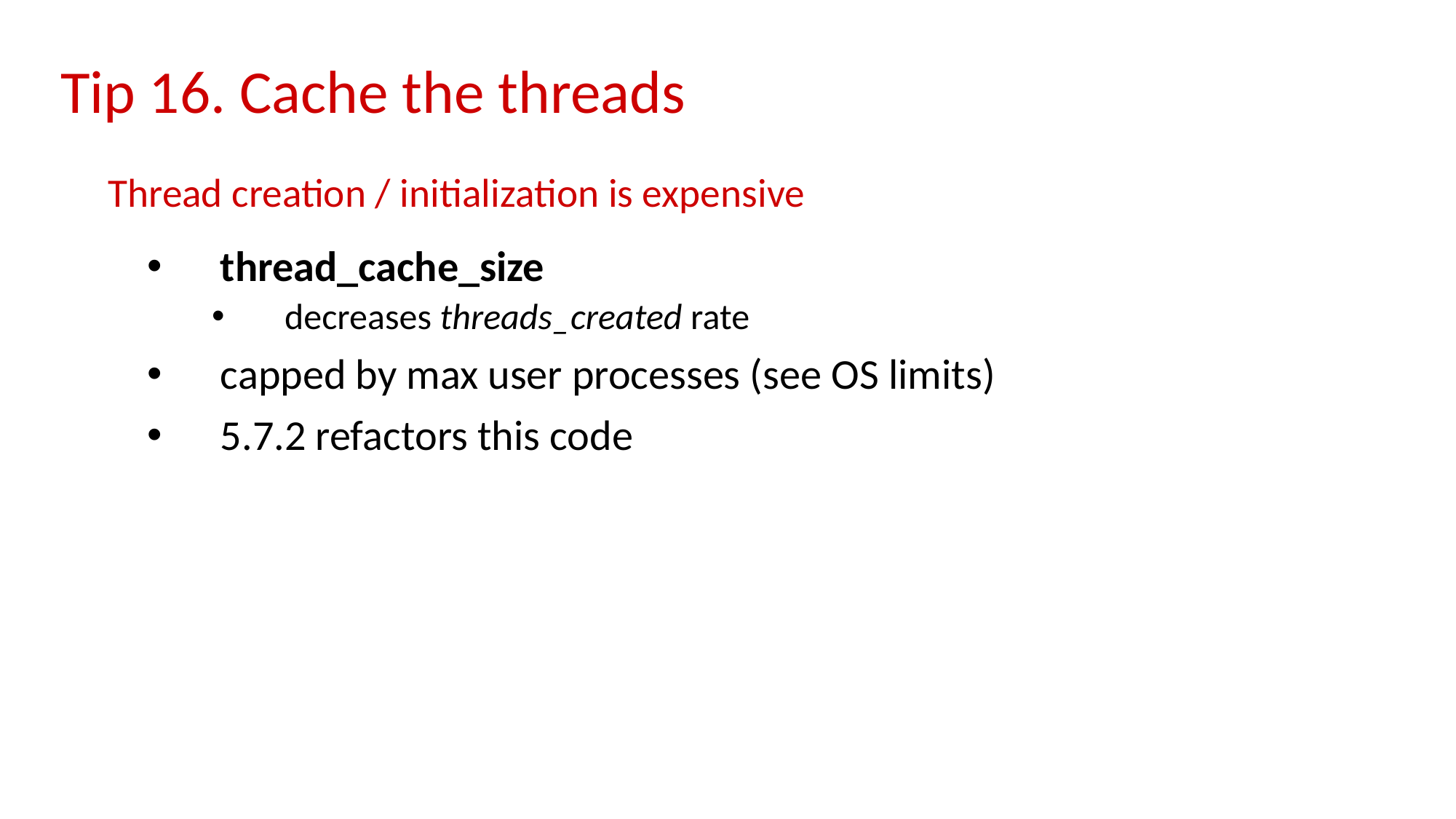

# Tip 16. Cache the threads
Thread creation / initialization is expensive
thread_cache_size
decreases threads_created rate
capped by max user processes (see OS limits)
5.7.2 refactors this code